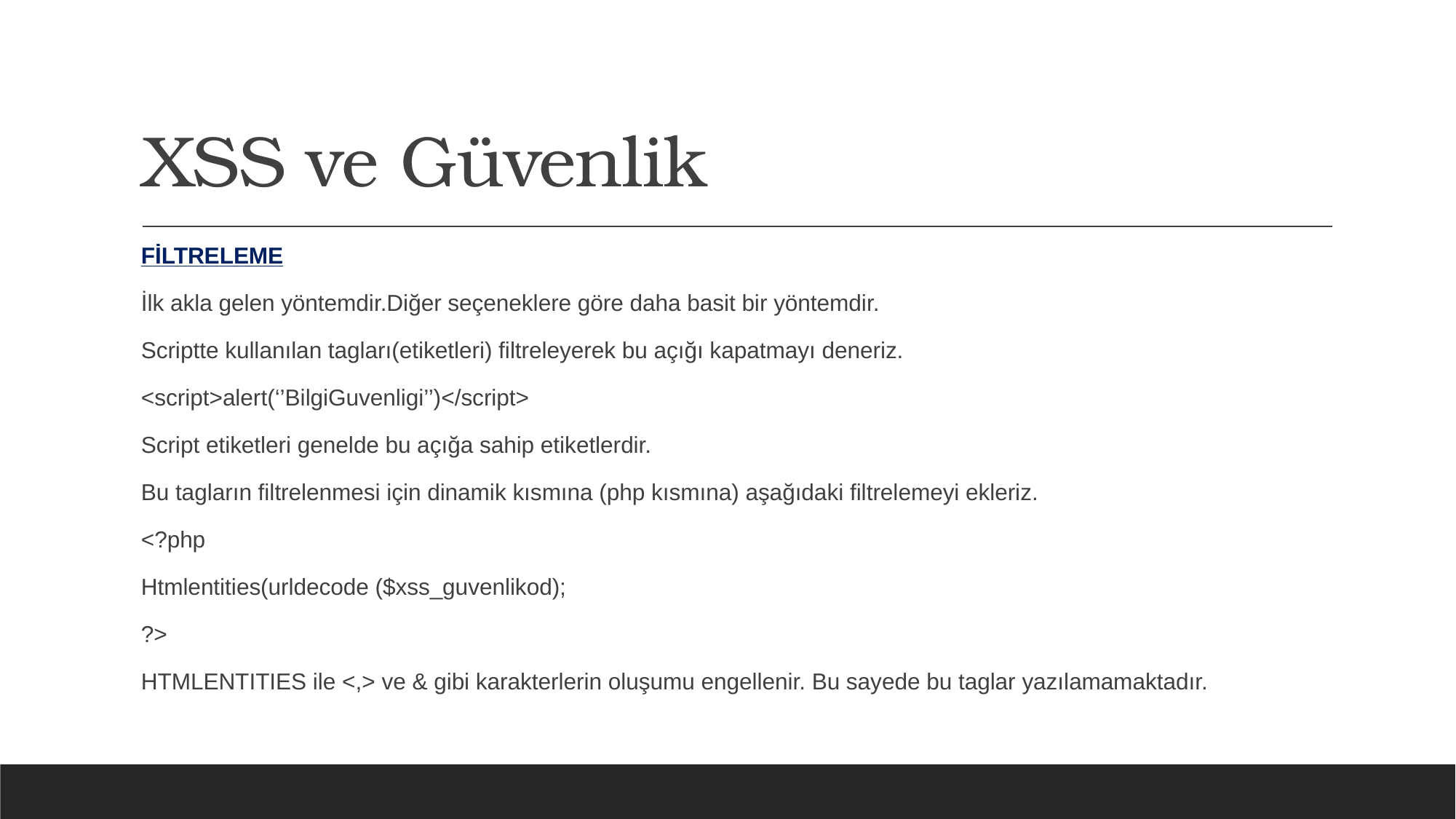

# XSS ve Güvenlik
FİLTRELEME
İlk akla gelen yöntemdir.Diğer seçeneklere göre daha basit bir yöntemdir.
Scriptte kullanılan tagları(etiketleri) filtreleyerek bu açığı kapatmayı deneriz.
<script>alert(‘’BilgiGuvenligi’’)</script>
Script etiketleri genelde bu açığa sahip etiketlerdir.
Bu tagların filtrelenmesi için dinamik kısmına (php kısmına) aşağıdaki filtrelemeyi ekleriz.
<?php
Htmlentities(urldecode ($xss_guvenlikod);
?>
HTMLENTITIES ile <,> ve & gibi karakterlerin oluşumu engellenir. Bu sayede bu taglar yazılamamaktadır.